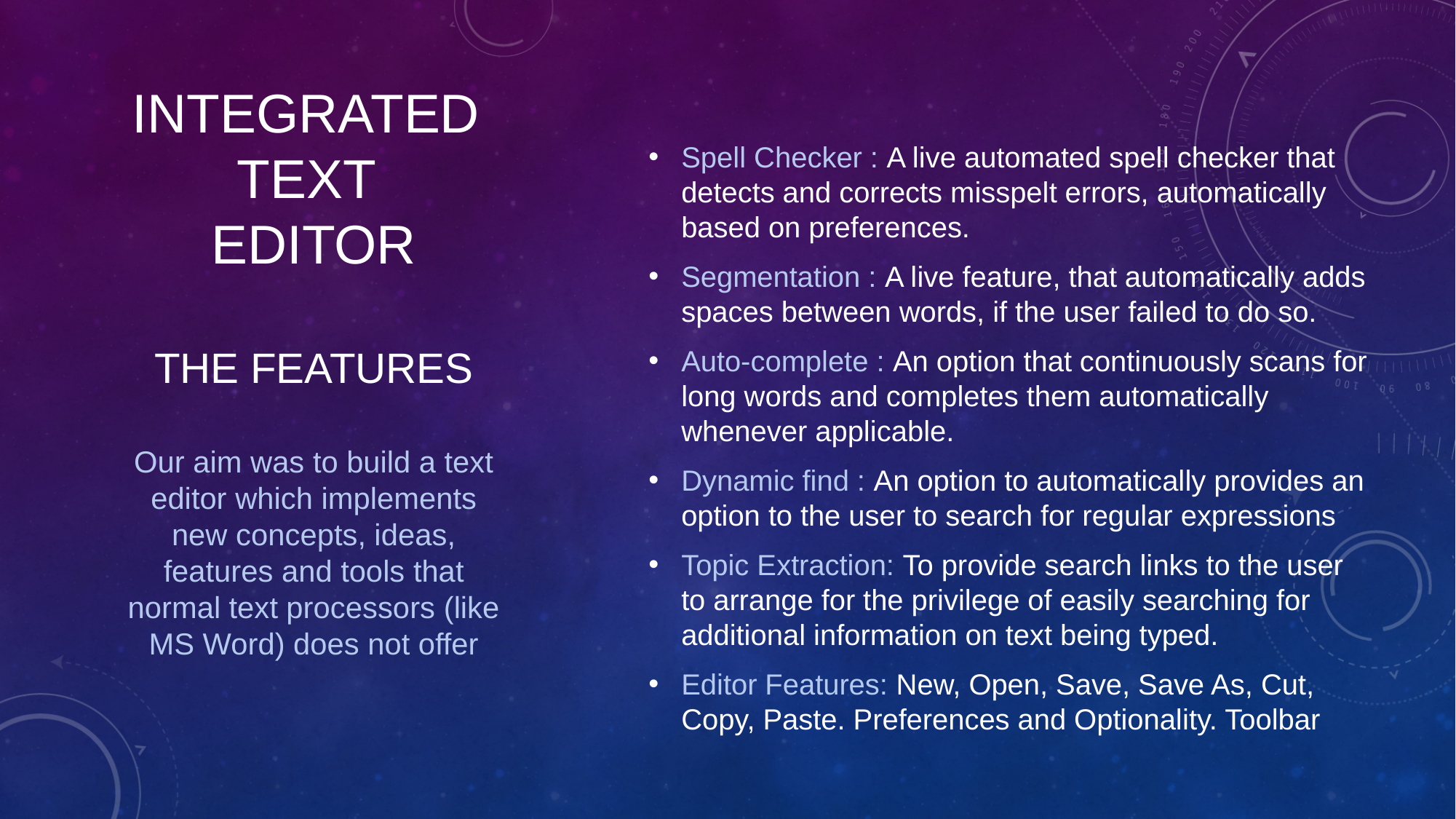

# Integrated Text Editor THE FEATURES
Spell Checker : A live automated spell checker that detects and corrects misspelt errors, automatically based on preferences.
Segmentation : A live feature, that automatically adds spaces between words, if the user failed to do so.
Auto-complete : An option that continuously scans for long words and completes them automatically whenever applicable.
Dynamic find : An option to automatically provides an option to the user to search for regular expressions
Topic Extraction: To provide search links to the user to arrange for the privilege of easily searching for additional information on text being typed.
Editor Features: New, Open, Save, Save As, Cut, Copy, Paste. Preferences and Optionality. Toolbar
Our aim was to build a text editor which implements new concepts, ideas, features and tools that normal text processors (like MS Word) does not offer